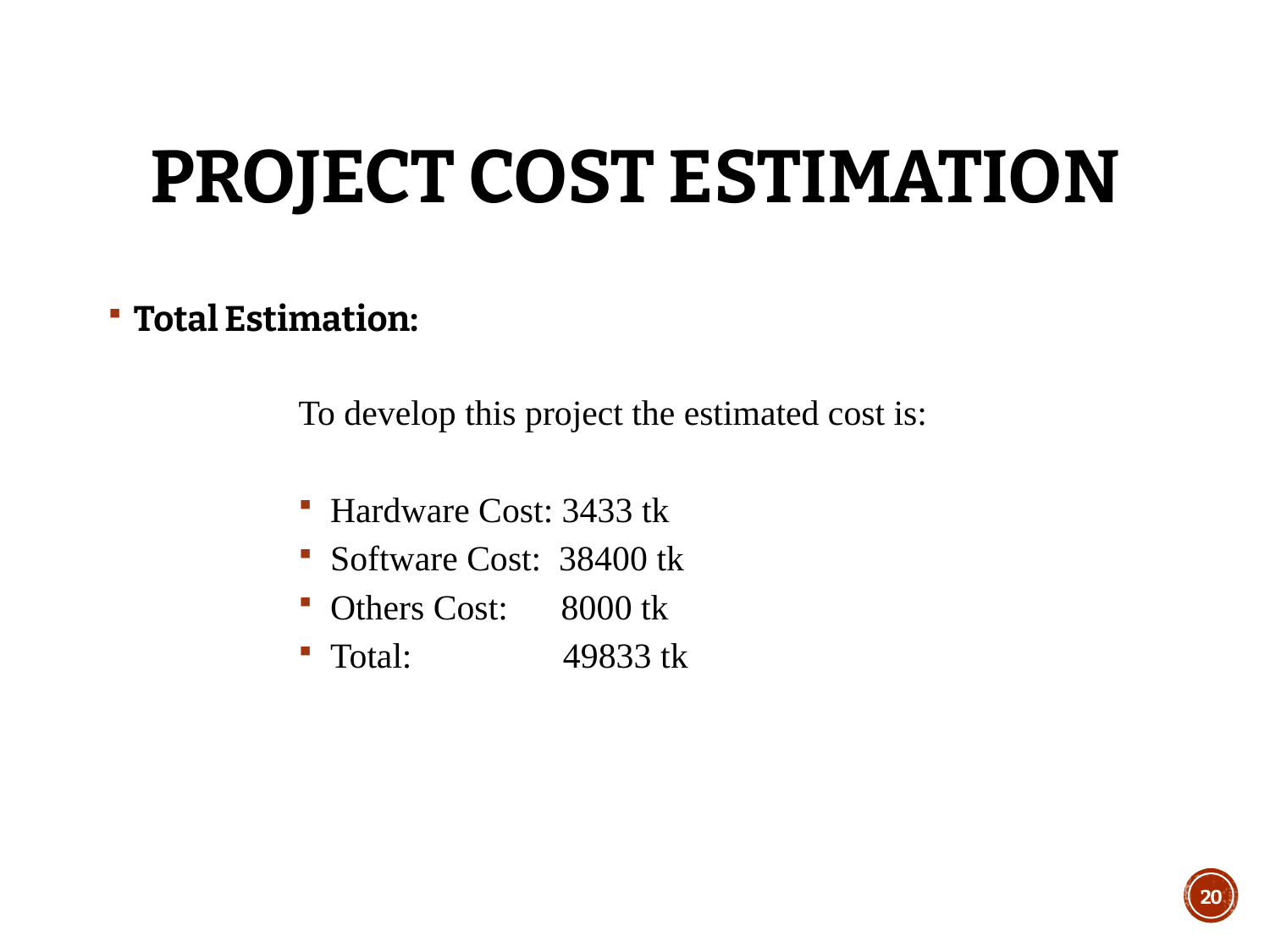

# Project Cost Estimation
Total Estimation:

To develop this project the estimated cost is:

Hardware Cost: 3433 tk
Software Cost:  38400 tk
Others Cost:      8000 tk
Total:                 49833 tk

20